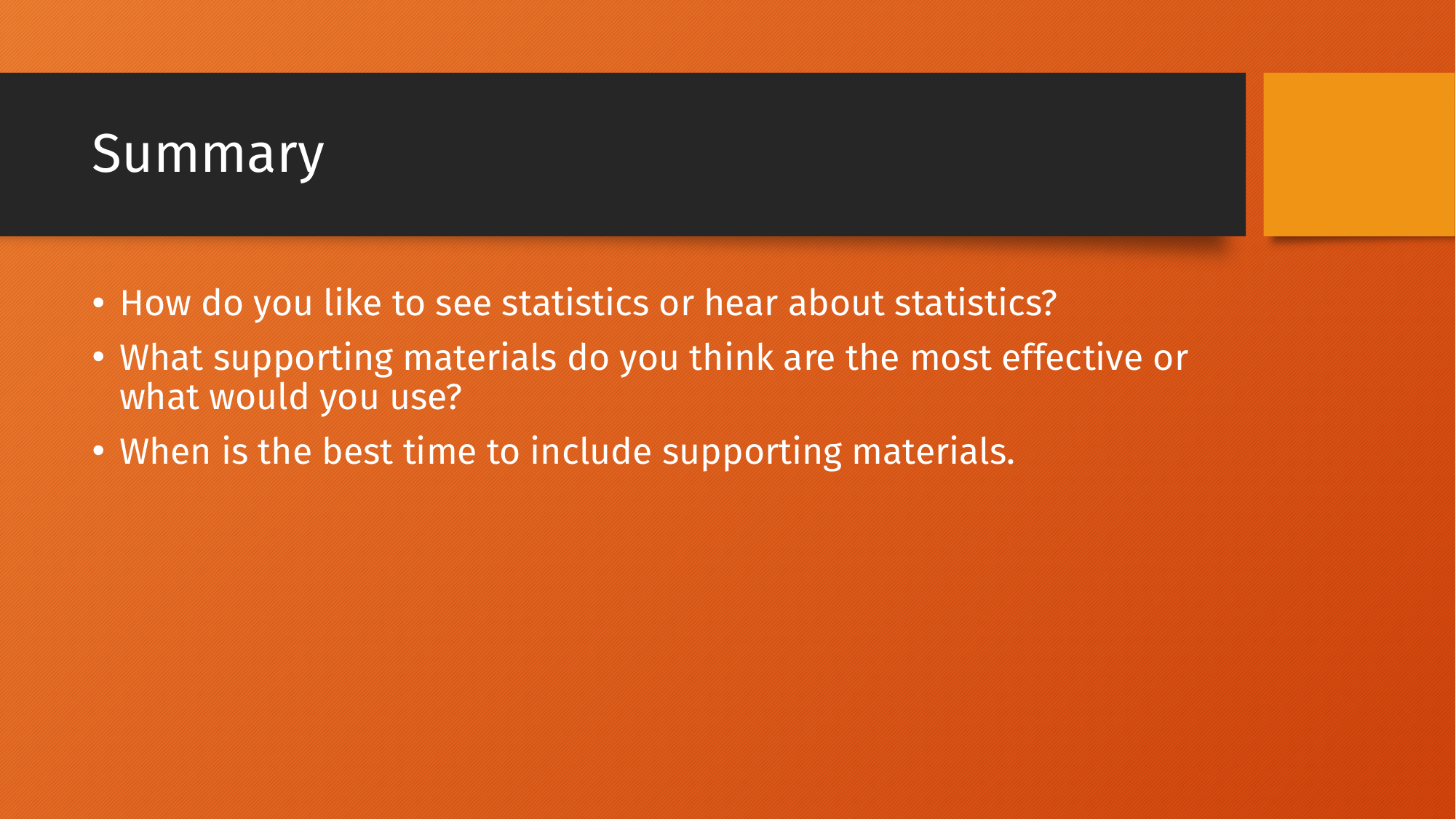

# Summary
How do you like to see statistics or hear about statistics?
What supporting materials do you think are the most effective or what would you use?
When is the best time to include supporting materials.